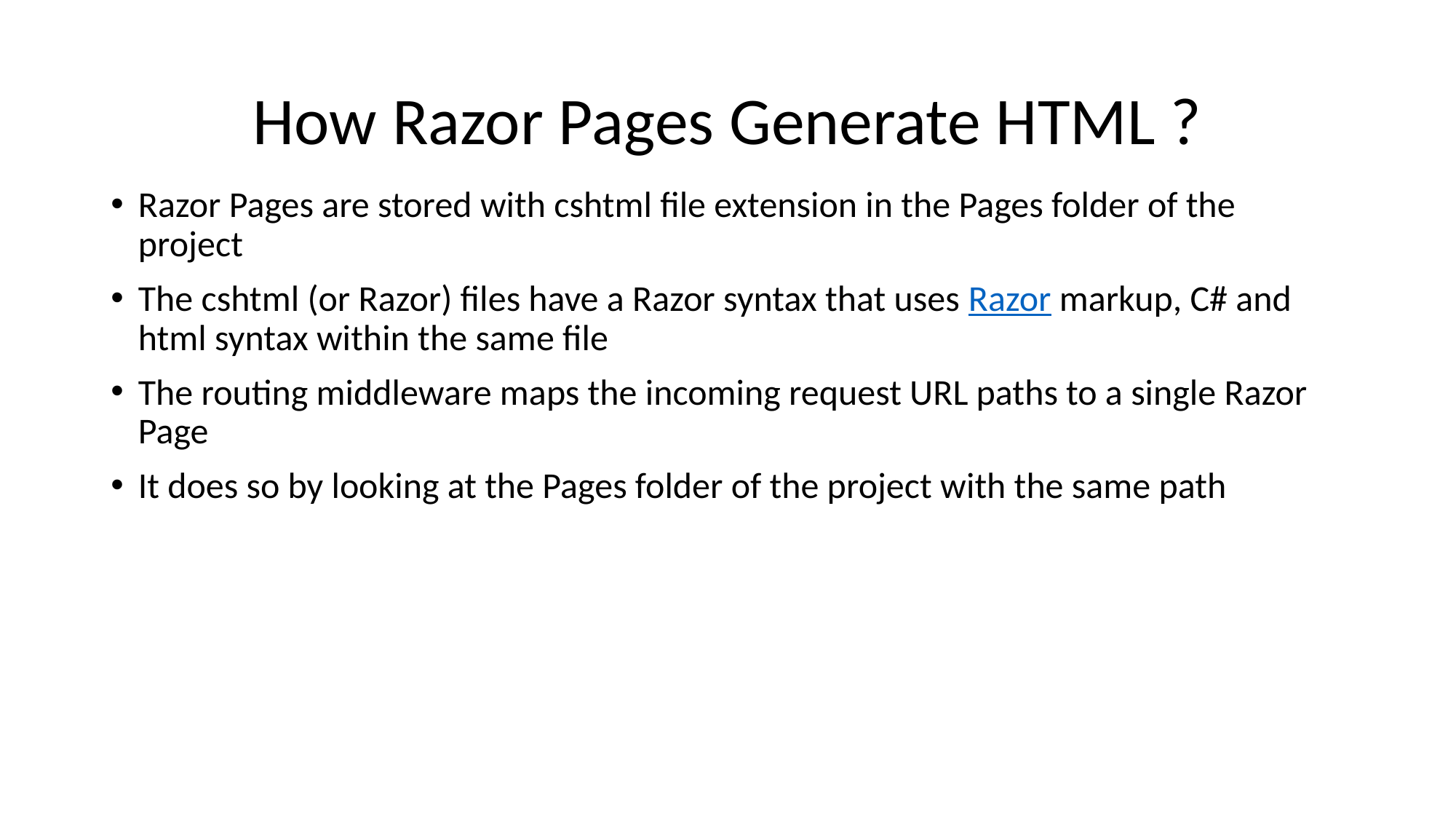

# How Razor Pages Generate HTML ?
Razor Pages are stored with cshtml file extension in the Pages folder of the project
The cshtml (or Razor) files have a Razor syntax that uses Razor markup, C# and html syntax within the same file
The routing middleware maps the incoming request URL paths to a single Razor Page
It does so by looking at the Pages folder of the project with the same path